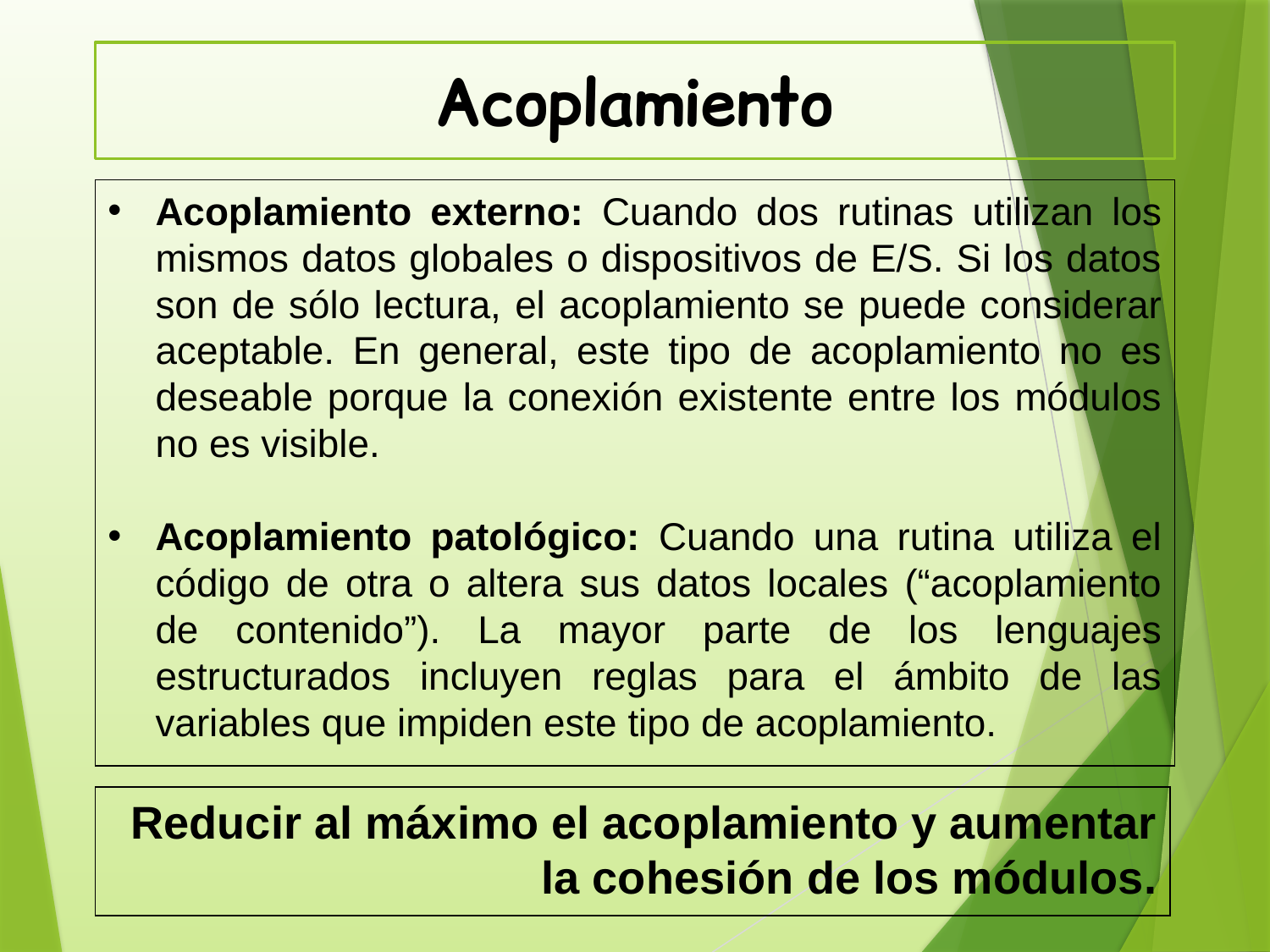

Acoplamiento
Acoplamiento externo: Cuando dos rutinas utilizan los mismos datos globales o dispositivos de E/S. Si los datos son de sólo lectura, el acoplamiento se puede considerar aceptable. En general, este tipo de acoplamiento no es deseable porque la conexión existente entre los módulos no es visible.

Acoplamiento patológico: Cuando una rutina utiliza el código de otra o altera sus datos locales (“acoplamiento de contenido”). La mayor parte de los lenguajes estructurados incluyen reglas para el ámbito de las variables que impiden este tipo de acoplamiento.
Reducir al máximo el acoplamiento y aumentar la cohesión de los módulos.